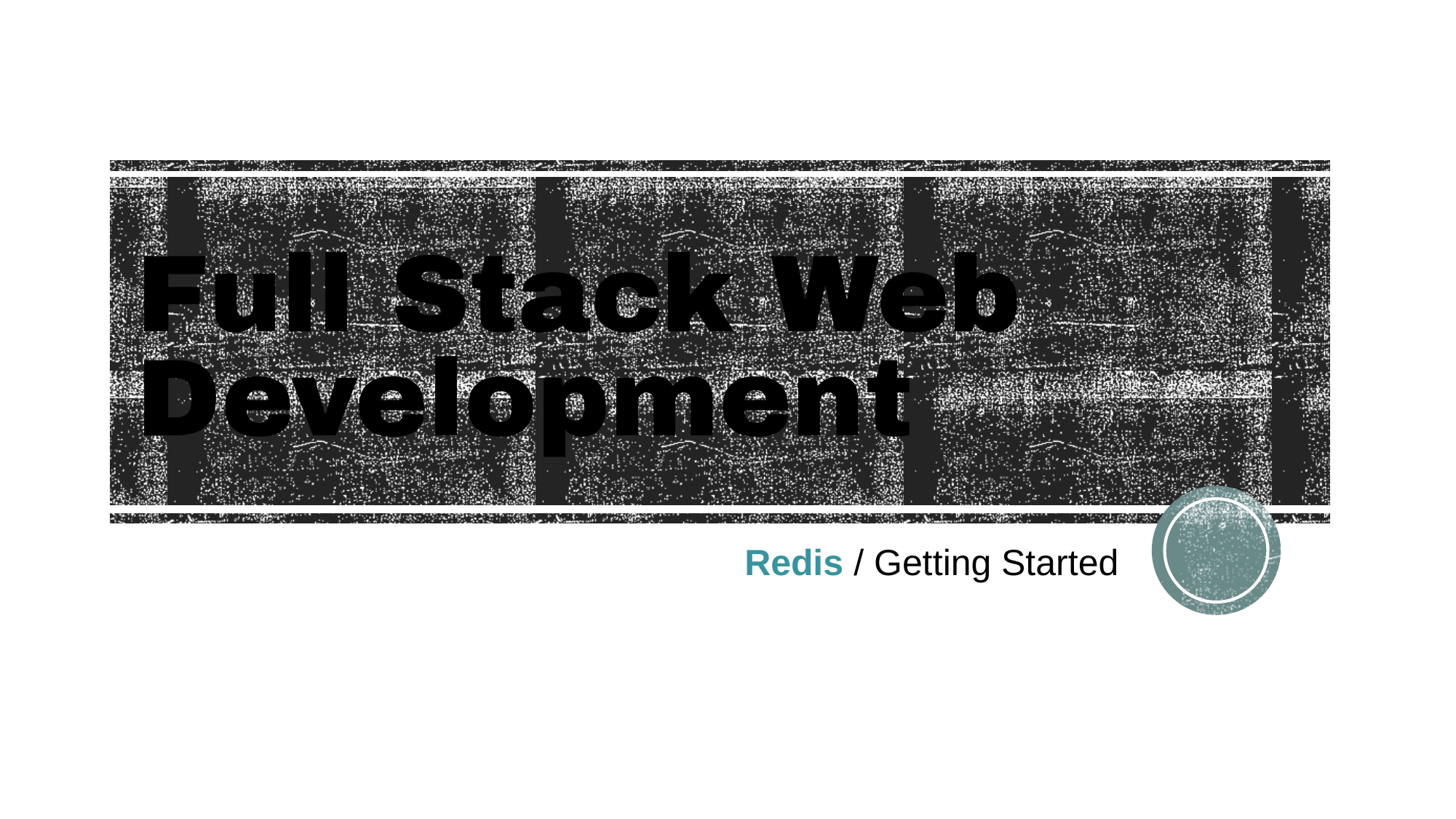

# Full Stack Web Development
                                Redis / Getting Started